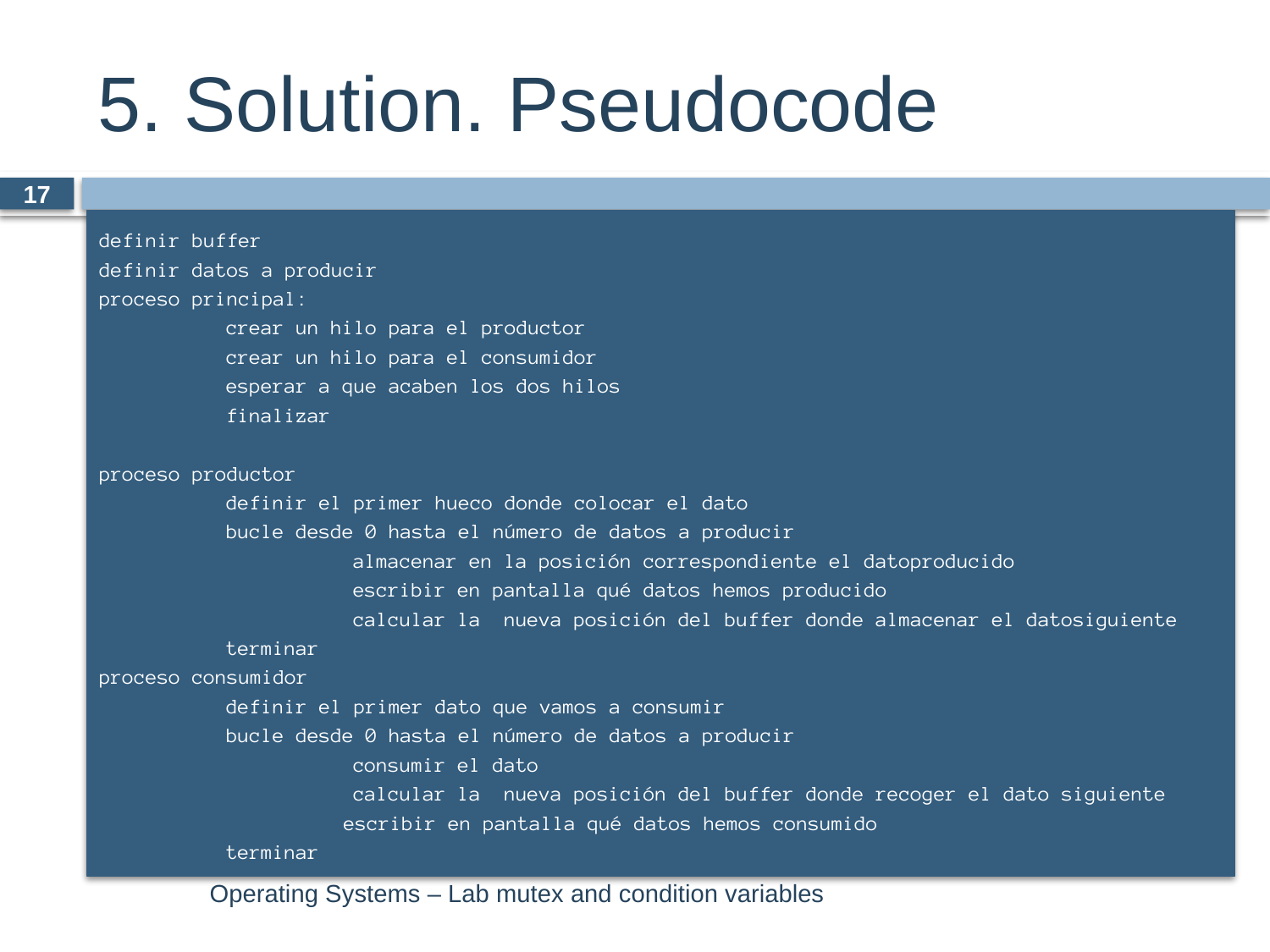

# 5. Solution. Pseudocode
17
definir buffer
definir datos a producir
proceso principal:
	crear un hilo para el productor
	crear un hilo para el consumidor
	esperar a que acaben los dos hilos
	finalizar

proceso productor
	definir el primer hueco donde colocar el dato
	bucle desde 0 hasta el número de datos a producir
		almacenar en la posición correspondiente el datoproducido
		escribir en pantalla qué datos hemos producido
		calcular la  nueva posición del buffer donde almacenar el datosiguiente
	terminar
proceso consumidor
	definir el primer dato que vamos a consumir
	bucle desde 0 hasta el número de datos a producir
		consumir el dato
		calcular la  nueva posición del buffer donde recoger el dato siguiente
                     escribir en pantalla qué datos hemos consumido
	terminar
Operating Systems – Lab mutex and condition variables